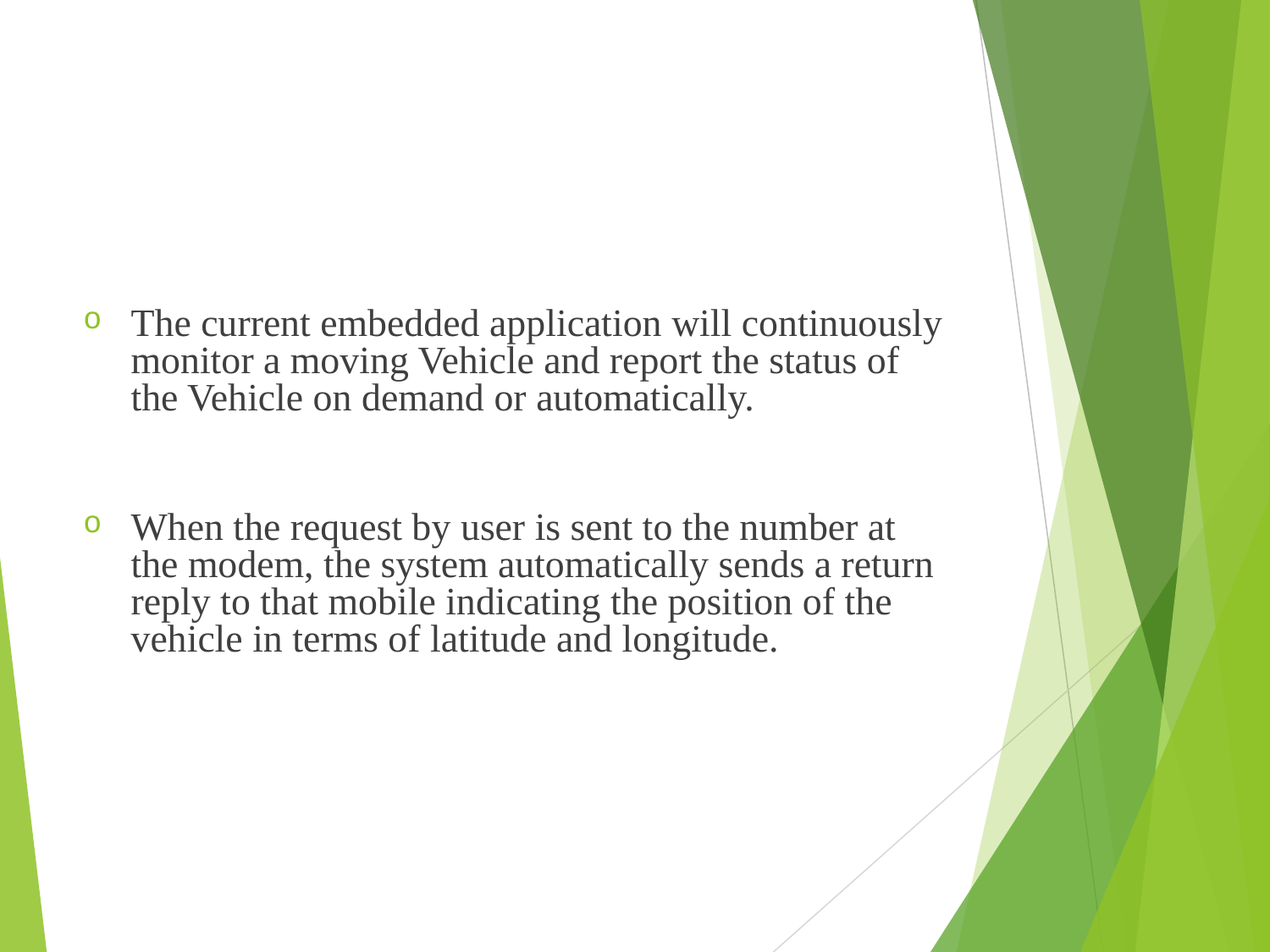

#
The current embedded application will continuously monitor a moving Vehicle and report the status of the Vehicle on demand or automatically.

When the request by user is sent to the number at the modem, the system automatically sends a return reply to that mobile indicating the position of the vehicle in terms of latitude and longitude.